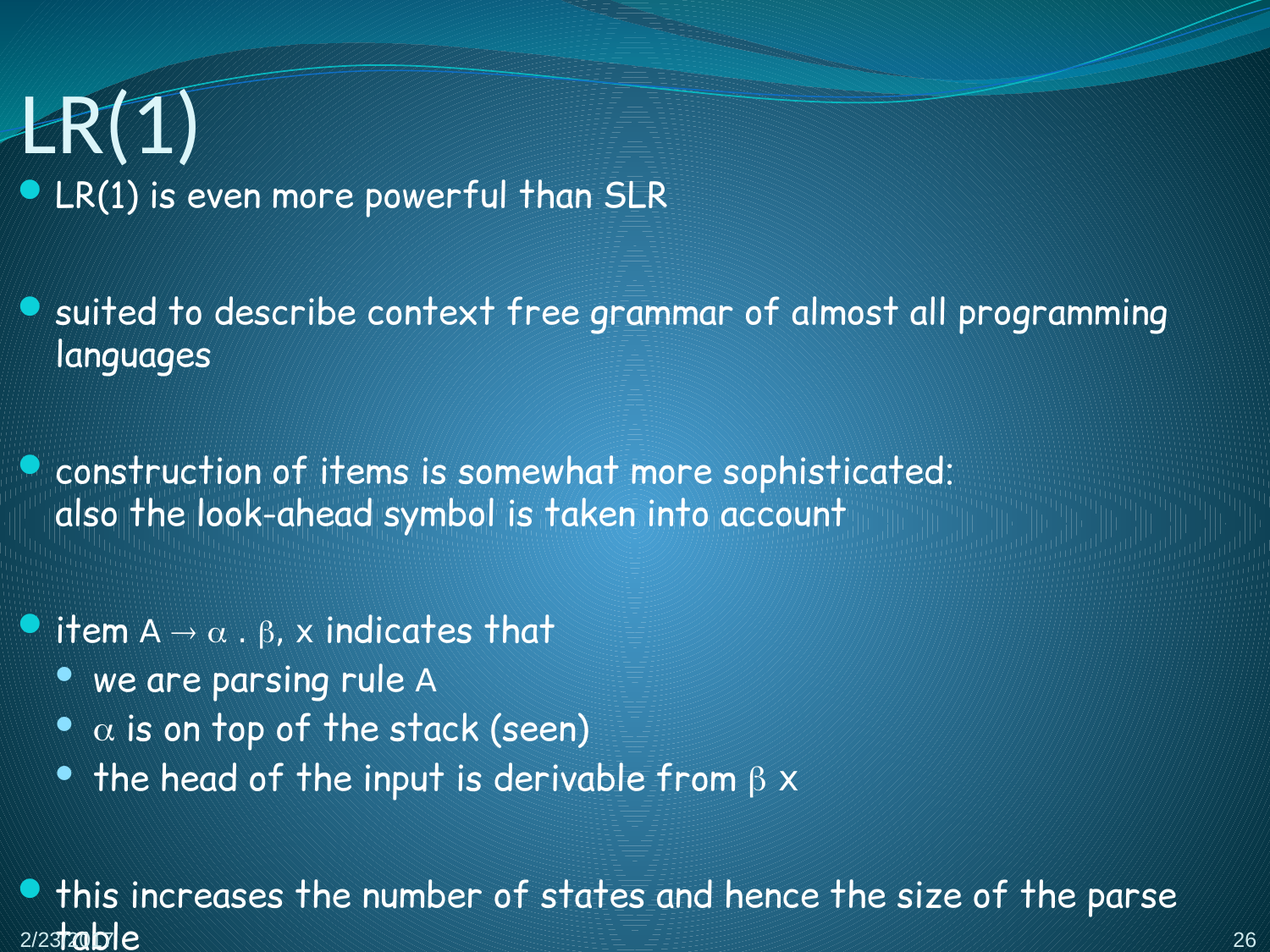

# LR(1)
LR(1) is even more powerful than SLR

suited to describe context free grammar of almost all programming languages

construction of items is somewhat more sophisticated:
also the look-ahead symbol is taken into account

item A → α . β, x indicates that
we are parsing rule A
α is on top of the stack (seen)
the head of the input is derivable from β x

this increases the number of states and hence the size of the parse table
26
2/23/2017